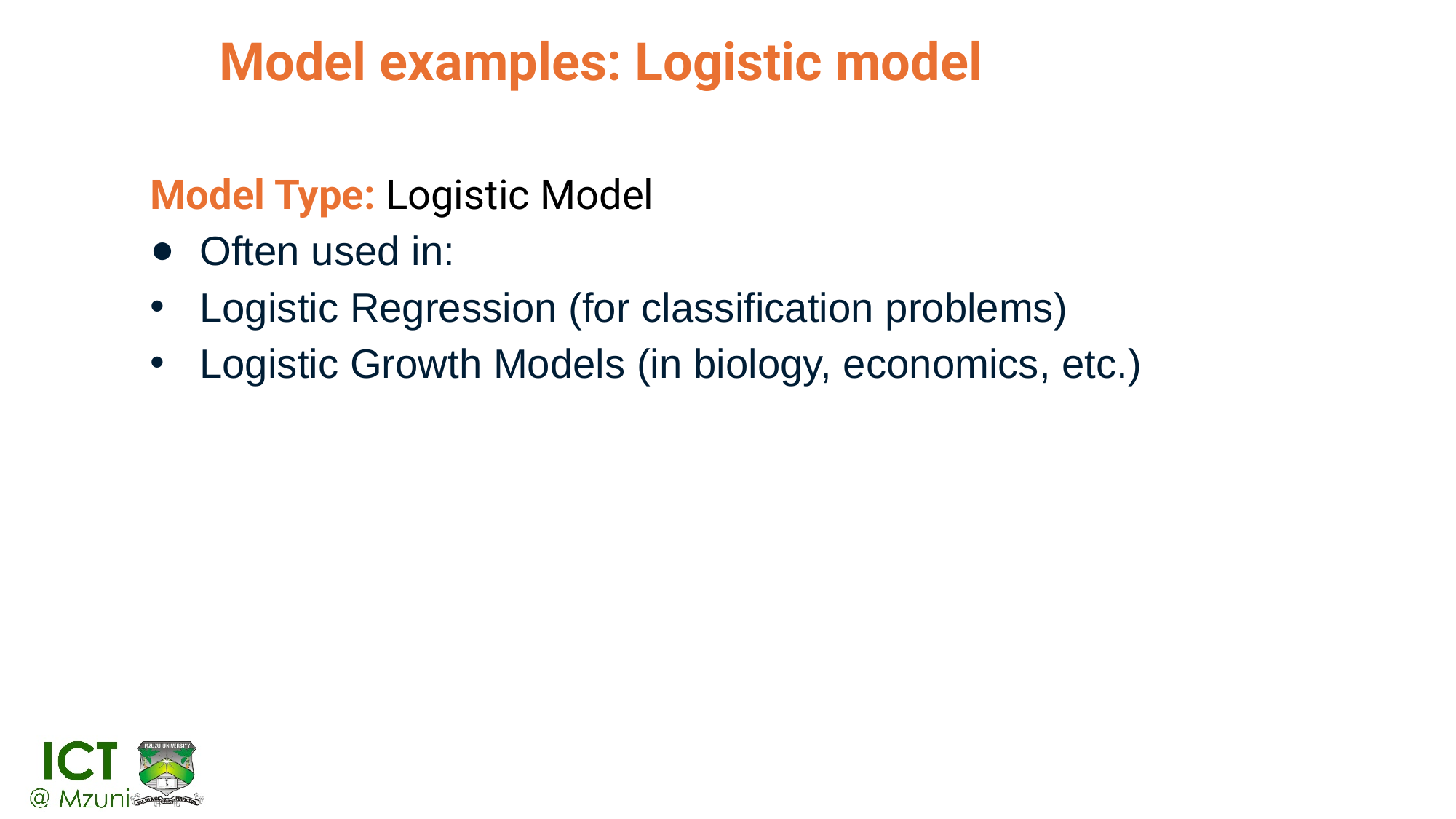

# Model examples: Logistic model
Model Type: Logistic Model
Often used in:
Logistic Regression (for classification problems)
Logistic Growth Models (in biology, economics, etc.)